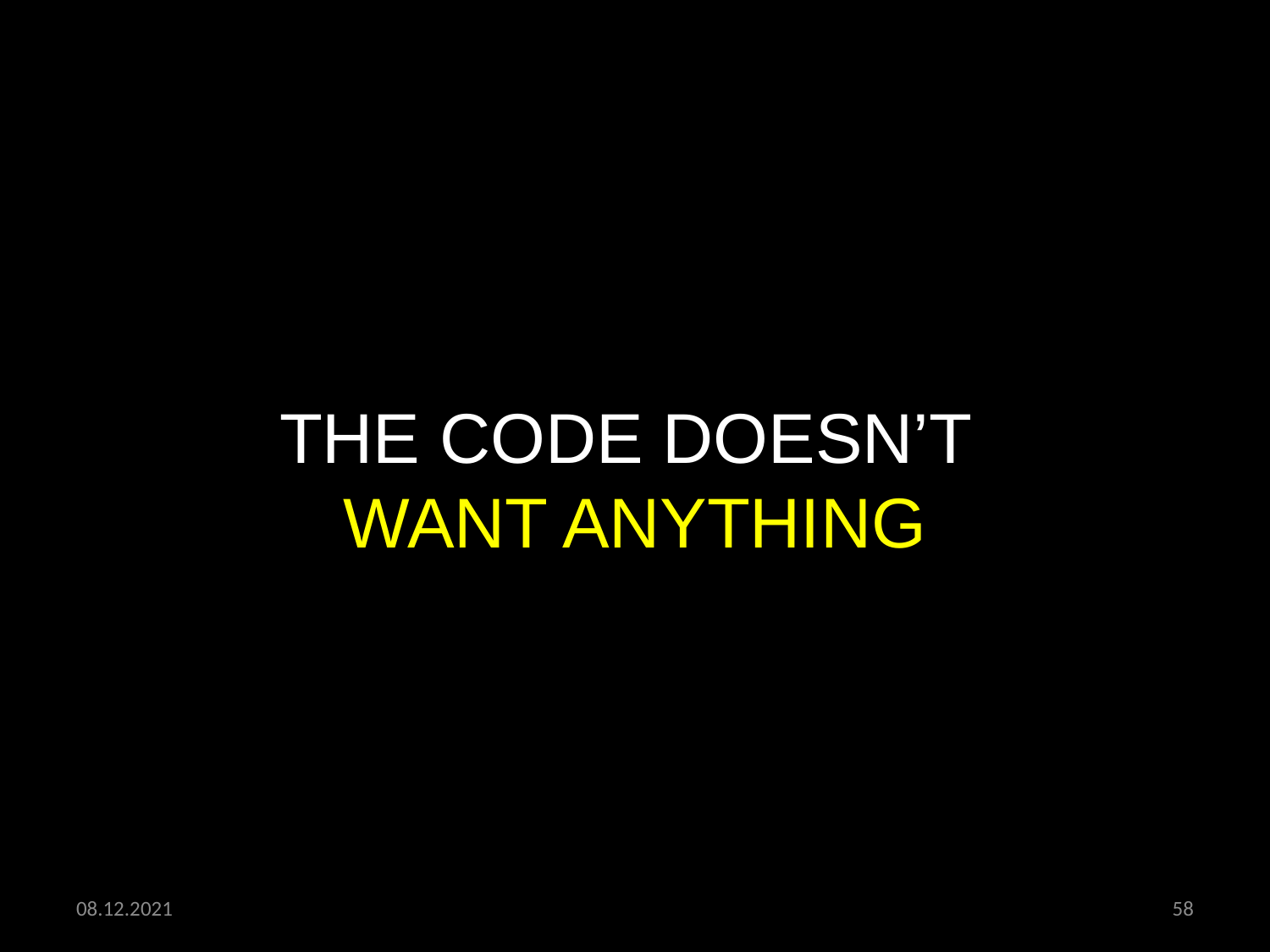

THE CODE DOESN’T
WANT ANYTHING
08.12.2021
58